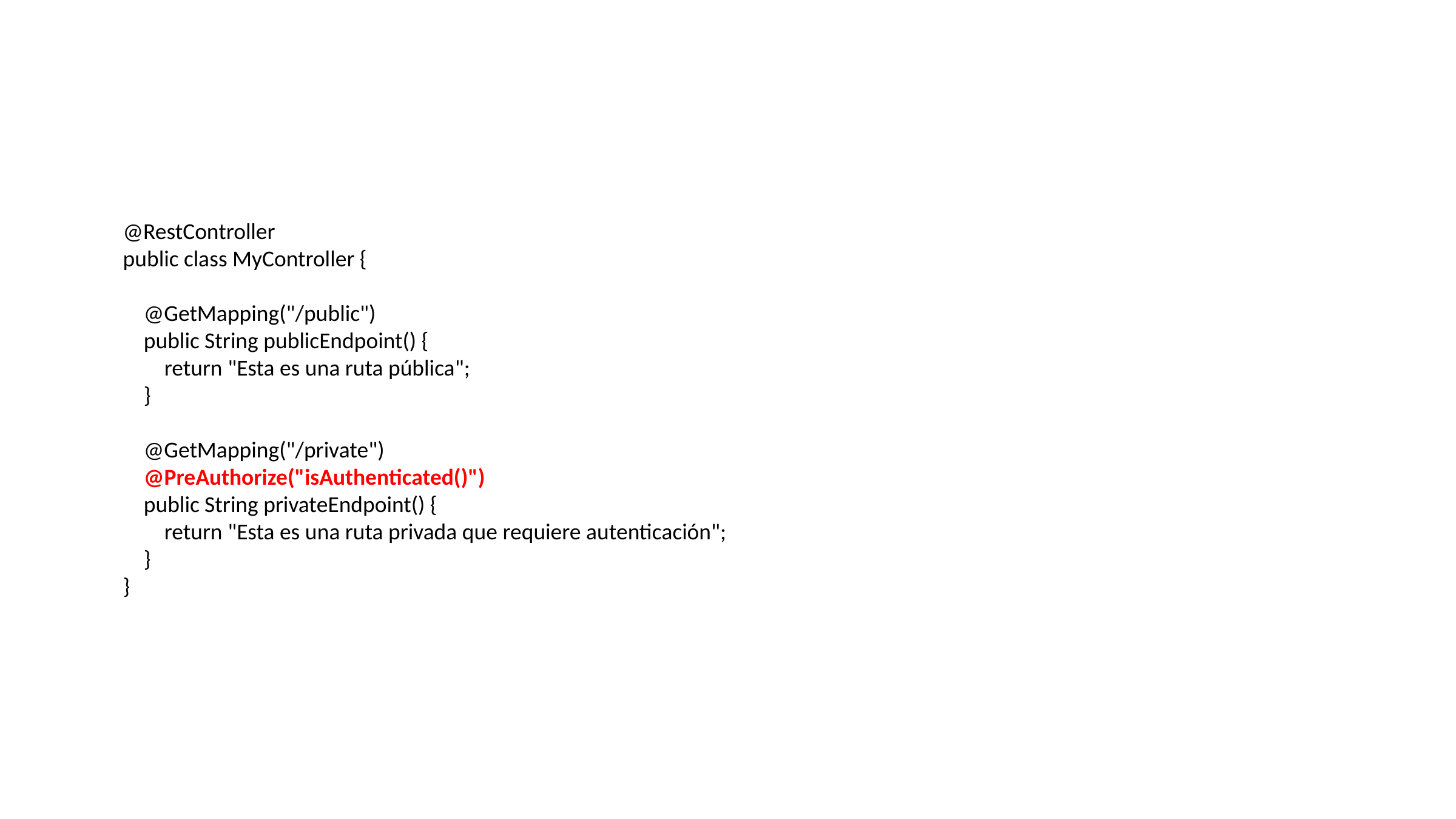

@RestController
public class MyController {

    @GetMapping("/public")
    public String publicEndpoint() {
        return "Esta es una ruta pública";
    }

    @GetMapping("/private")
    @PreAuthorize("isAuthenticated()")
    public String privateEndpoint() {
        return "Esta es una ruta privada que requiere autenticación";
    }
}